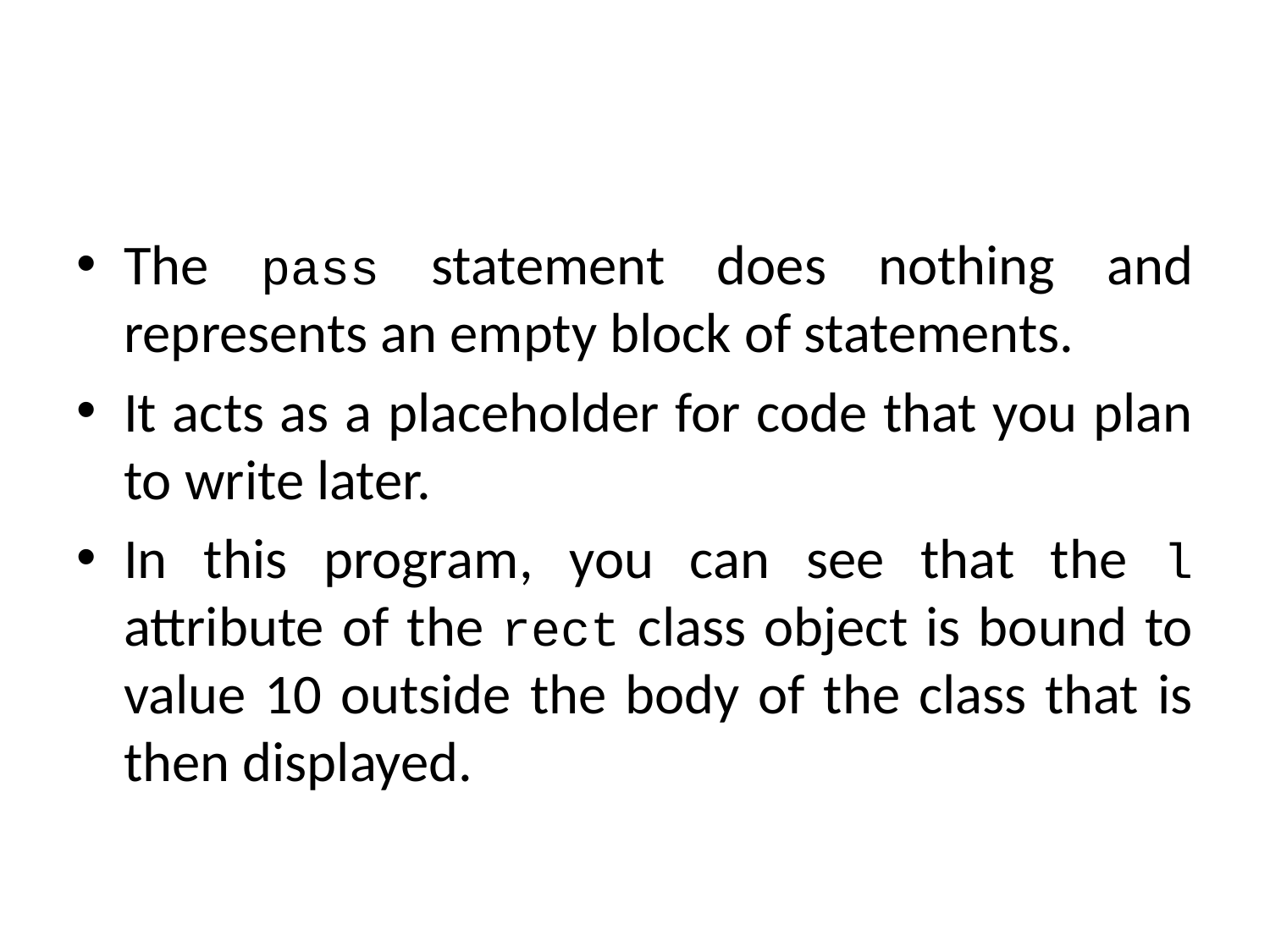

#
The pass statement does nothing and represents an empty block of statements.
It acts as a placeholder for code that you plan to write later.
In this program, you can see that the l attribute of the rect class object is bound to value 10 outside the body of the class that is then displayed.